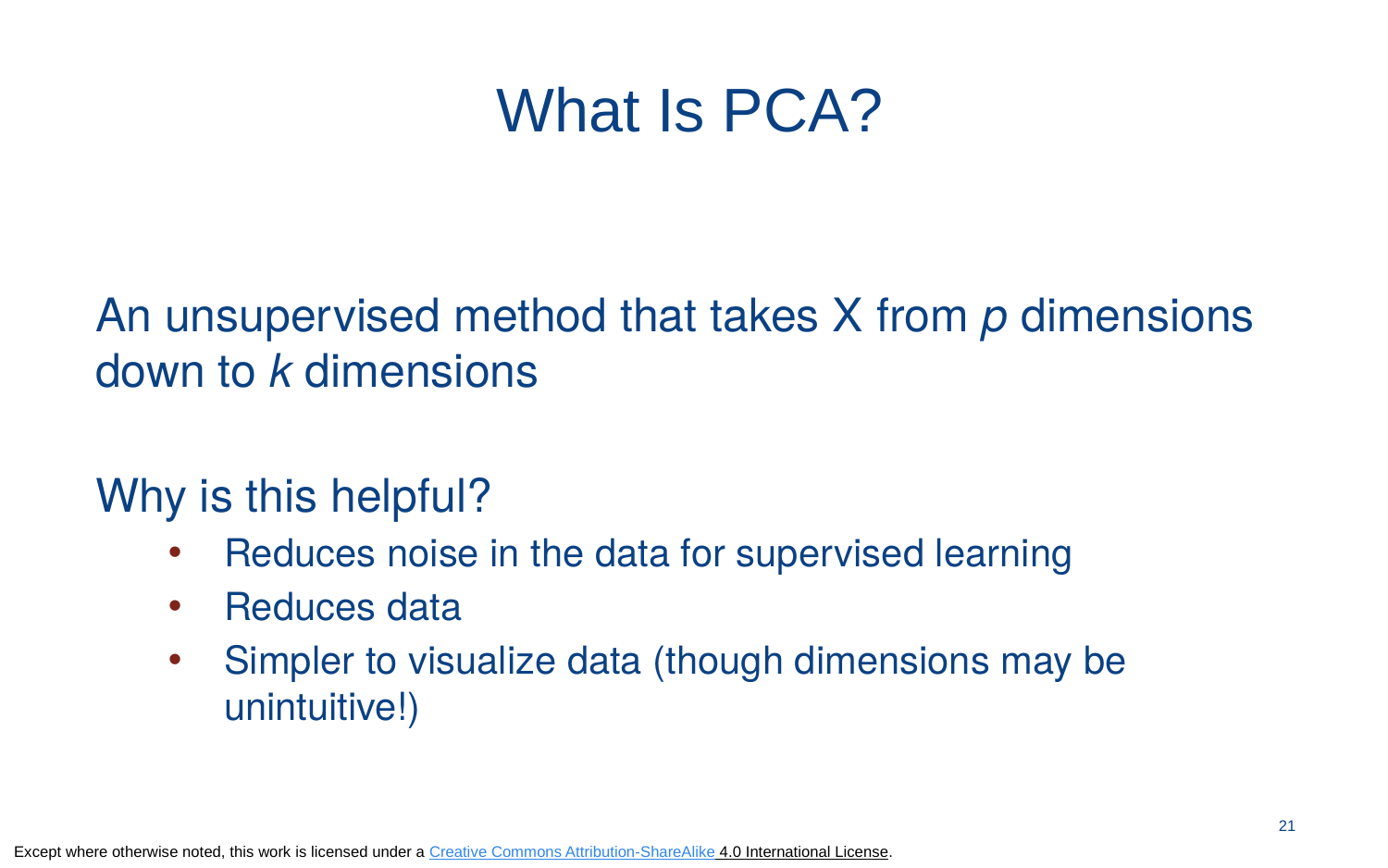

# What Is PCA?
An unsupervised method that takes X from p dimensions down to k dimensions

Why is this helpful?
Reduces noise in the data for supervised learning
Reduces data
Simpler to visualize data (though dimensions may be unintuitive!)
21